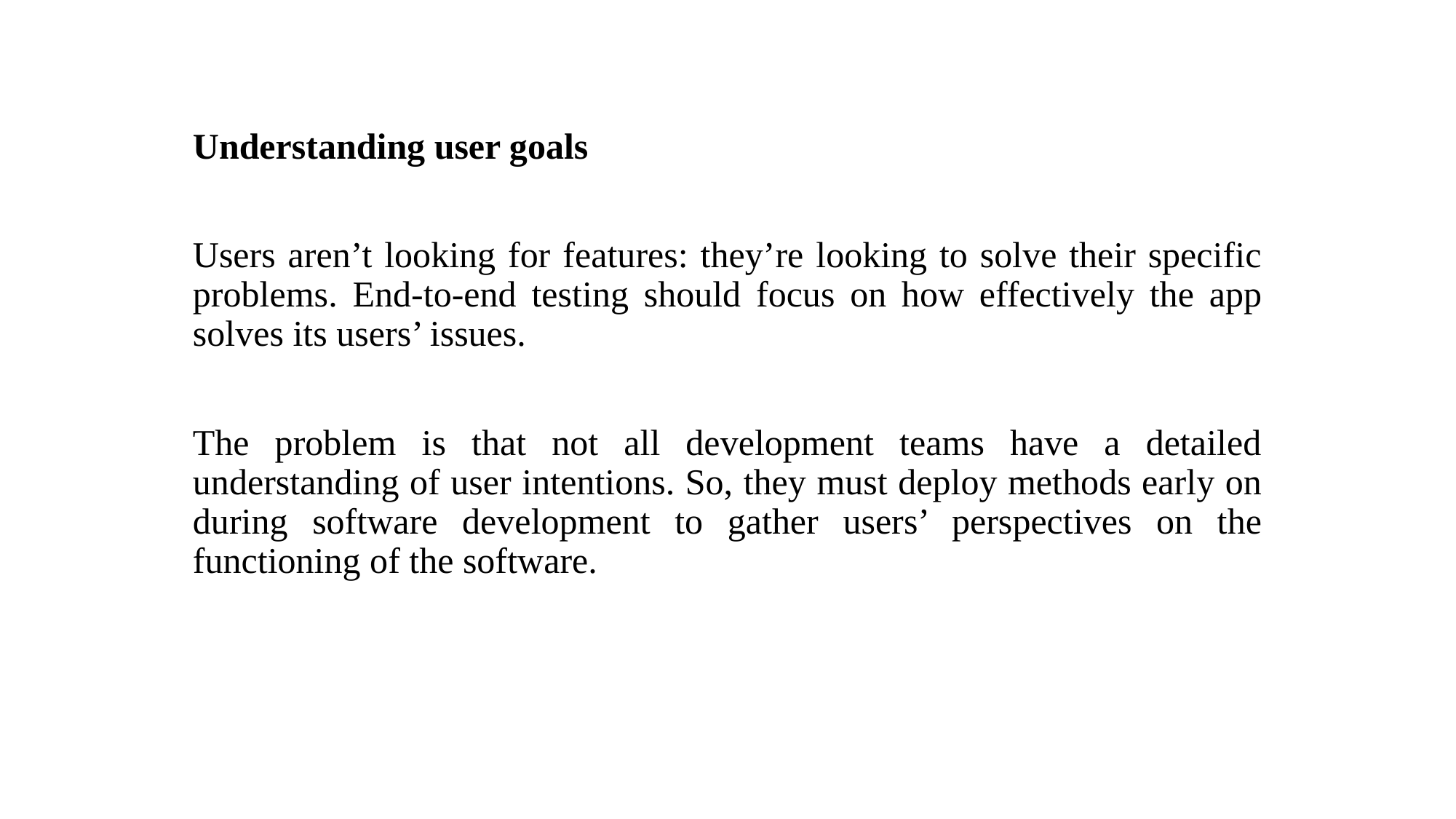

Understanding user goals

Users aren’t looking for features: they’re looking to solve their specific problems. End-to-end testing should focus on how effectively the app solves its users’ issues.

The problem is that not all development teams have a detailed understanding of user intentions. So, they must deploy methods early on during software development to gather users’ perspectives on the functioning of the software.